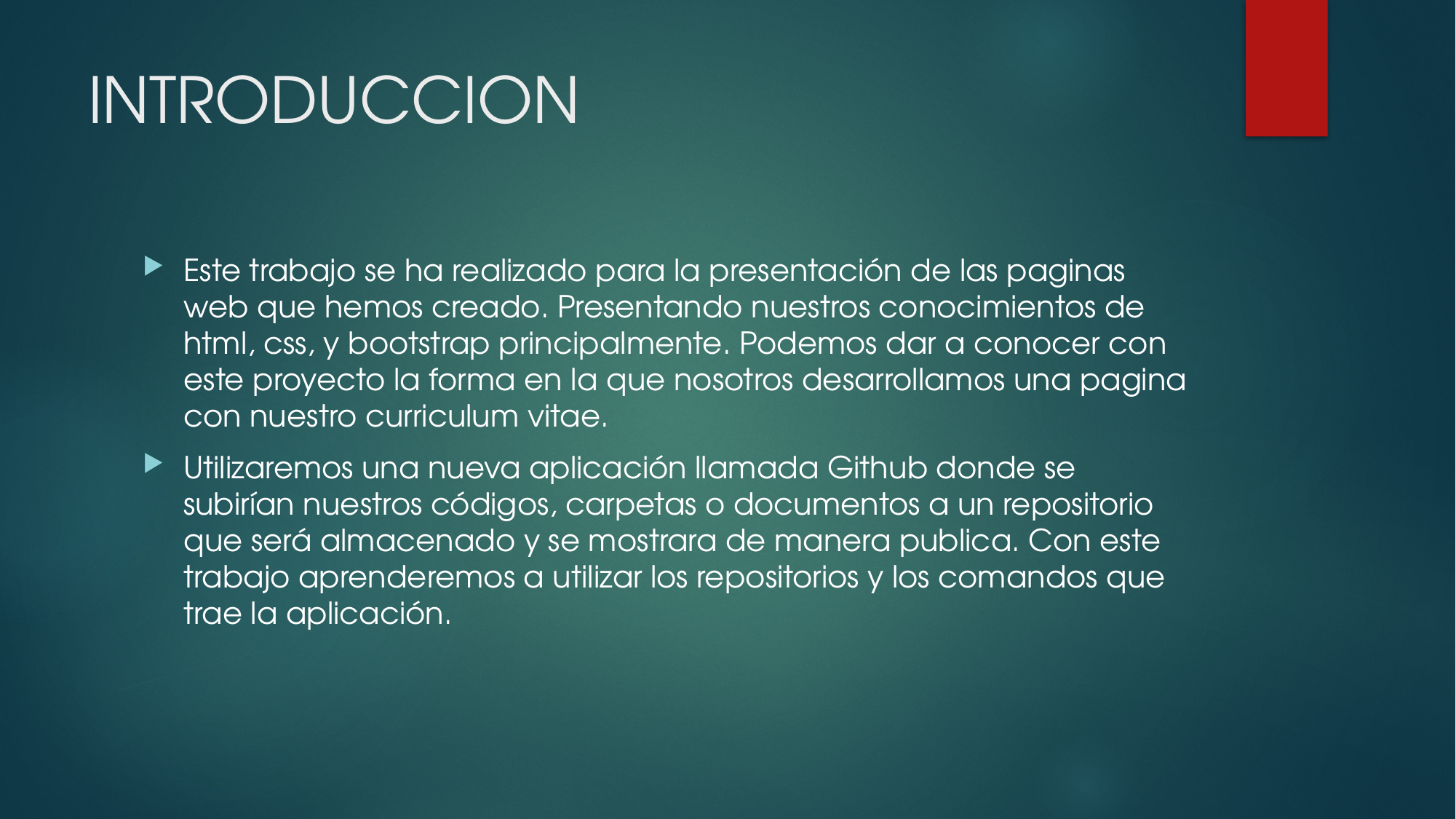

# INTRODUCCION
Este trabajo se ha realizado para la presentación de las paginas web que hemos creado. Presentando nuestros conocimientos de html, css, y bootstrap principalmente. Podemos dar a conocer con este proyecto la forma en la que nosotros desarrollamos una pagina con nuestro curriculum vitae.
Utilizaremos una nueva aplicación llamada Github donde se subirían nuestros códigos, carpetas o documentos a un repositorio que será almacenado y se mostrara de manera publica. Con este trabajo aprenderemos a utilizar los repositorios y los comandos que trae la aplicación.